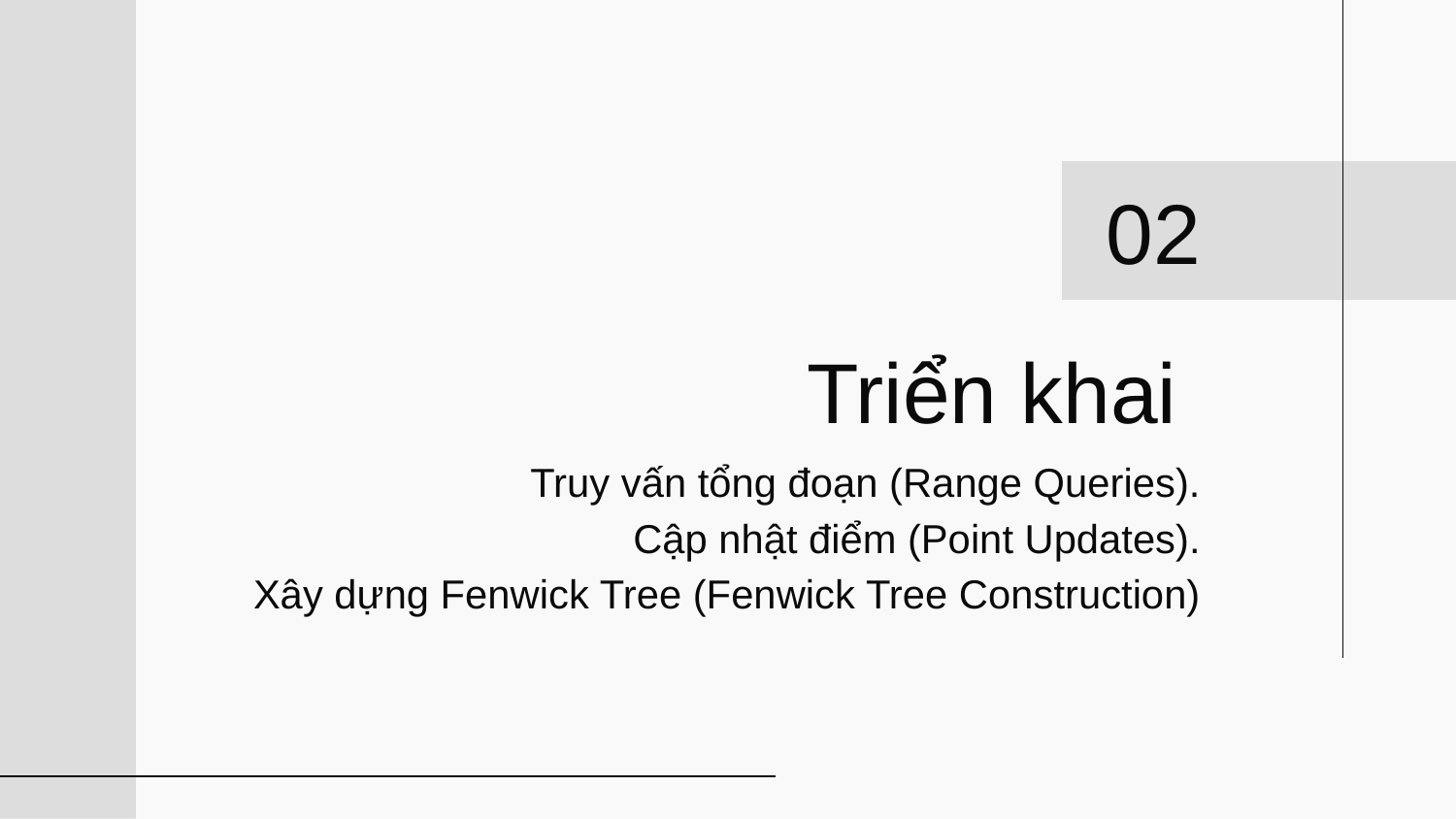

02
# Triển khai
Truy vấn tổng đoạn (Range Queries).
Cập nhật điểm (Point Updates).
Xây dựng Fenwick Tree (Fenwick Tree Construction)